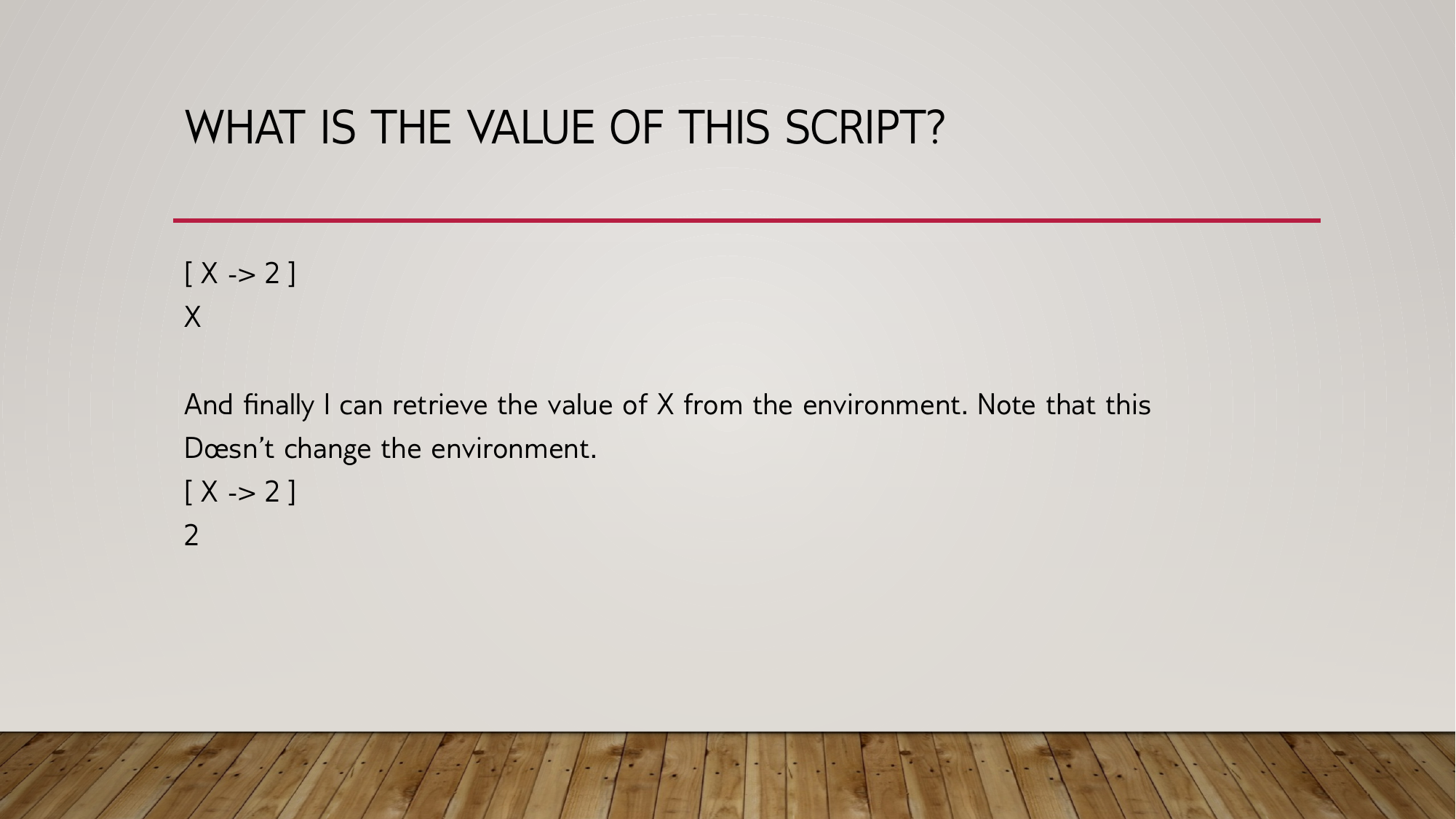

# What is the value of this script?
[ X -> 2 ]
X

And finally I can retrieve the value of X from the environment. Note that this
Doesn’t change the environment.
[ X -> 2 ]
2